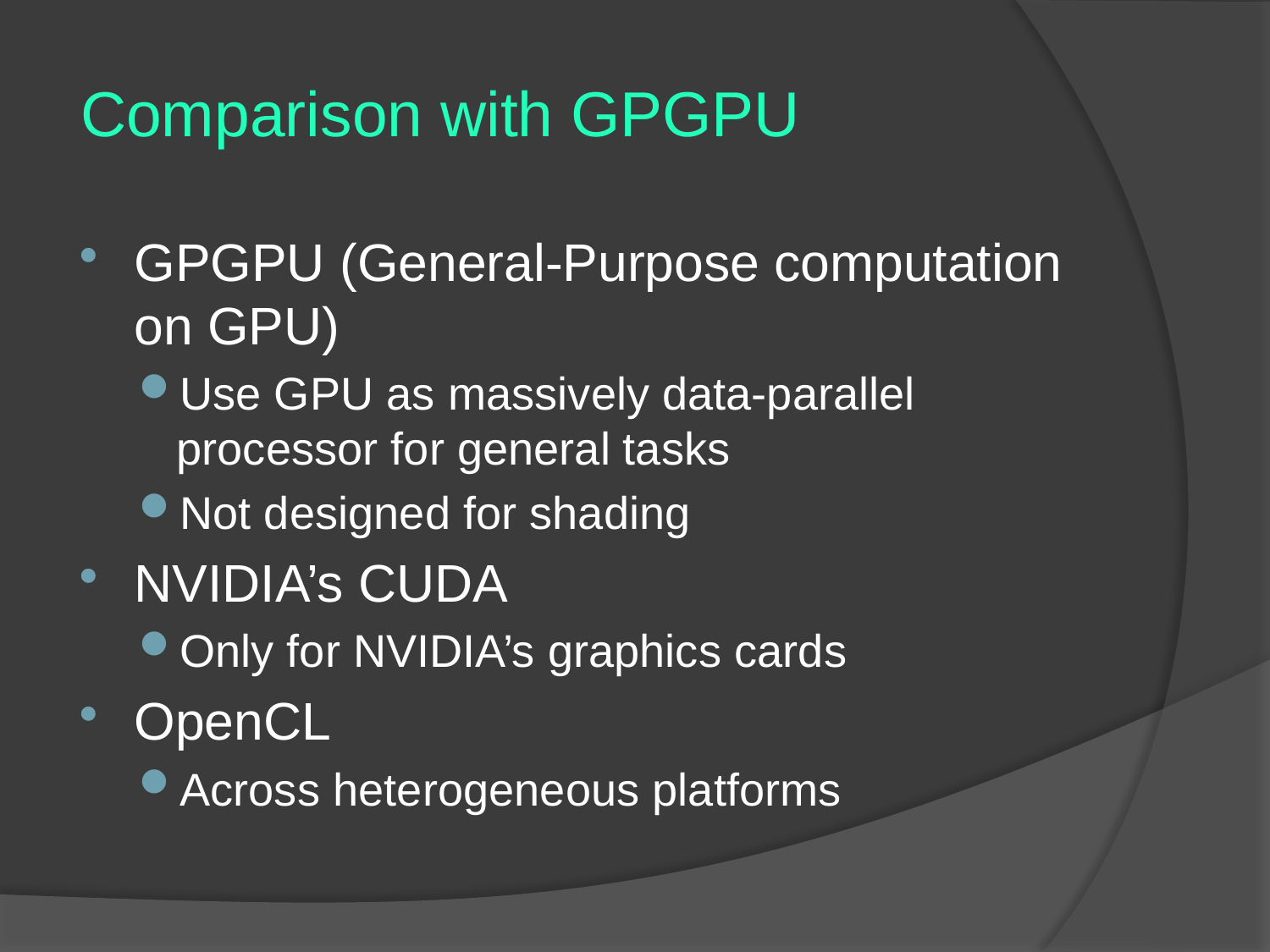

# Comparison with GPGPU
GPGPU (General-Purpose computation on GPU)
Use GPU as massively data-parallel processor for general tasks
Not designed for shading
NVIDIA’s CUDA
Only for NVIDIA’s graphics cards
OpenCL
Across heterogeneous platforms